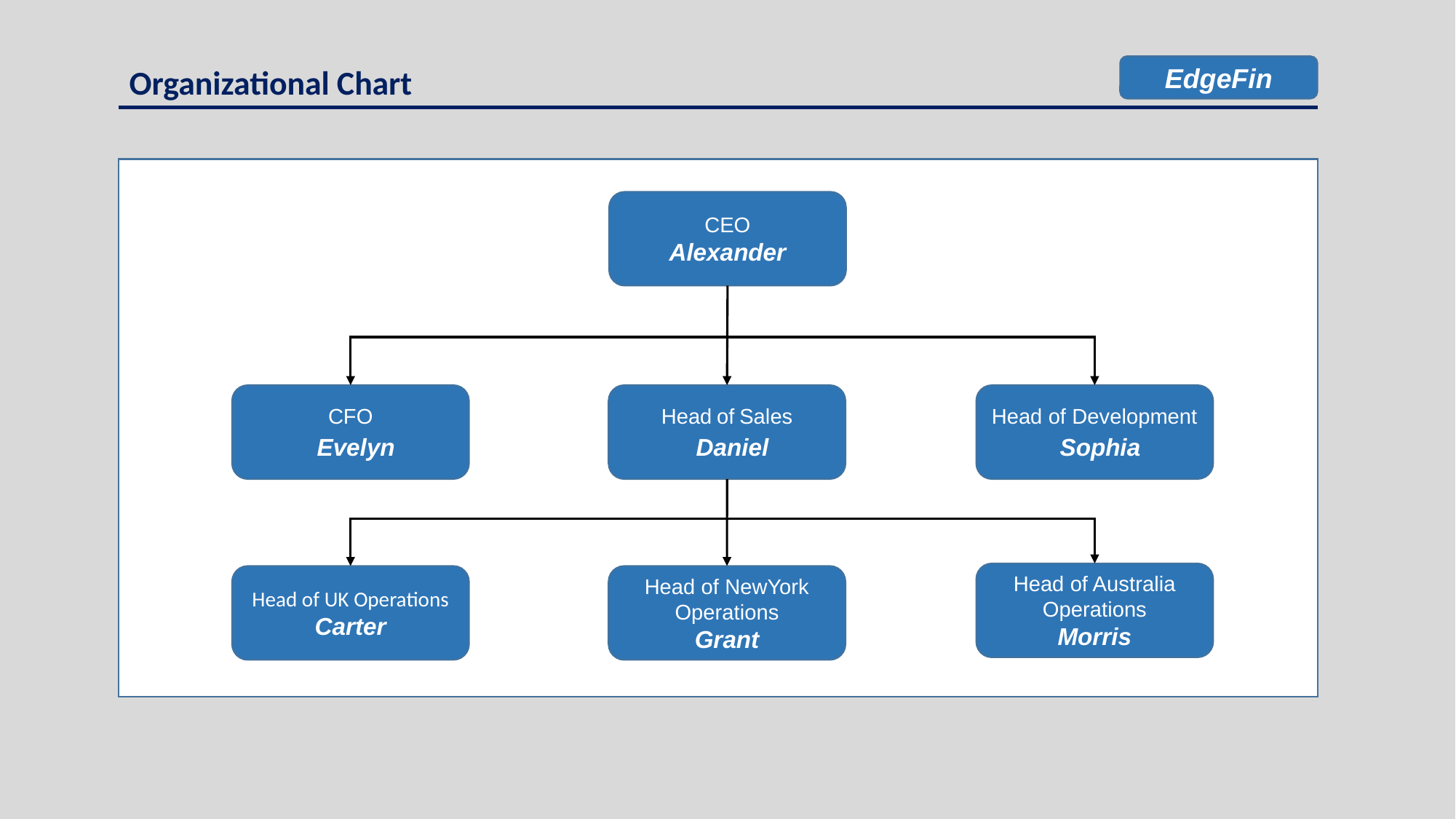

Organizational Chart
EdgeFin

CEO
Alexander
Head of Development
  Sophia
CFO
  Evelyn
Head of Sales
  Daniel
Head of Australia Operations
Morris
Head of NewYork Operations
Grant
Head of UK Operations
Carter